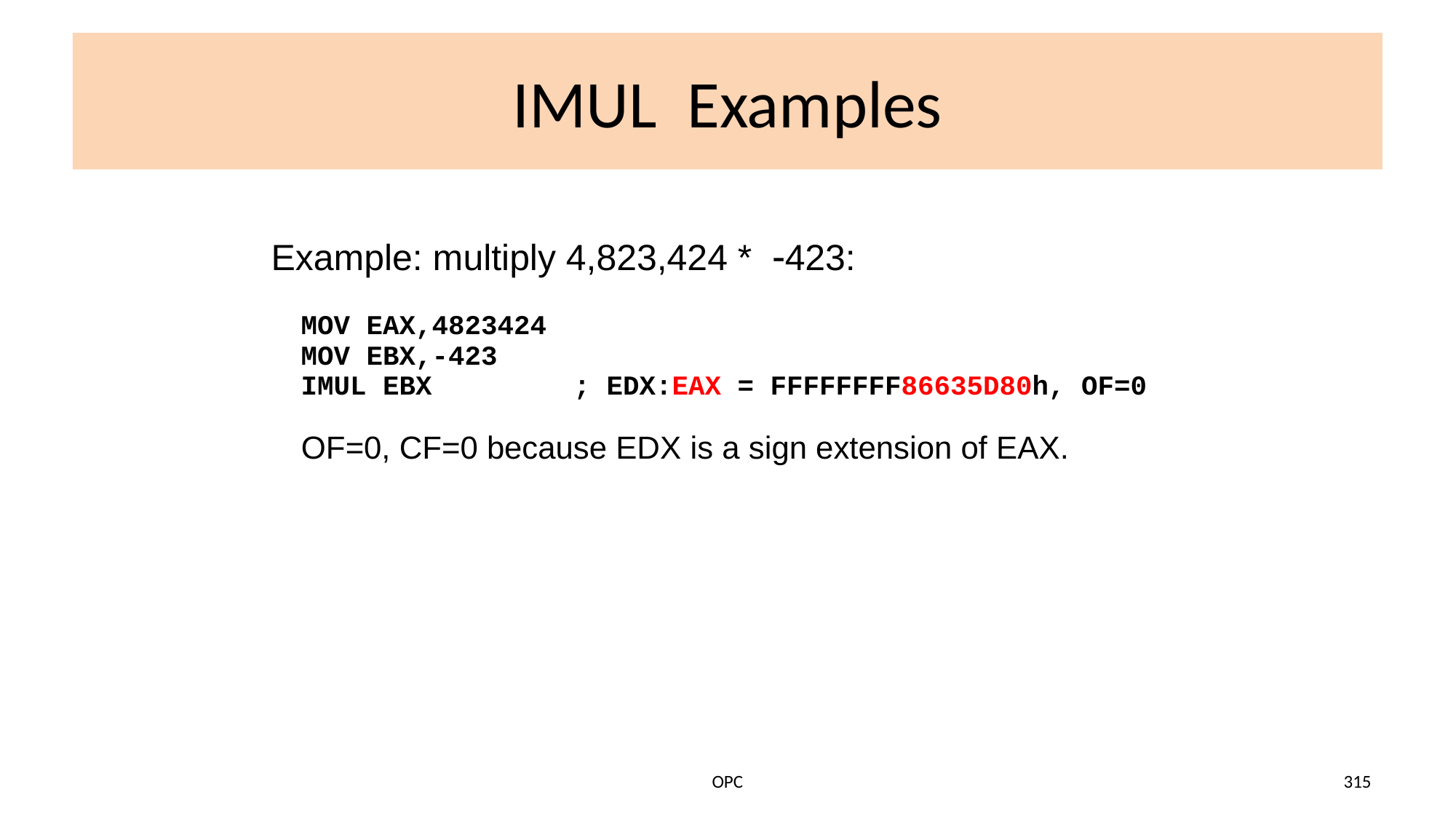

# IMUL  Examples
Example: multiply 4,823,424 *  −423:
MOV EAX,4823424
MOV EBX,-423
IMUL EBX	; EDX:EAX = FFFFFFFF86635D80h, OF=0
OF=0, CF=0 because EDX is a sign extension of EAX.
OPC
315